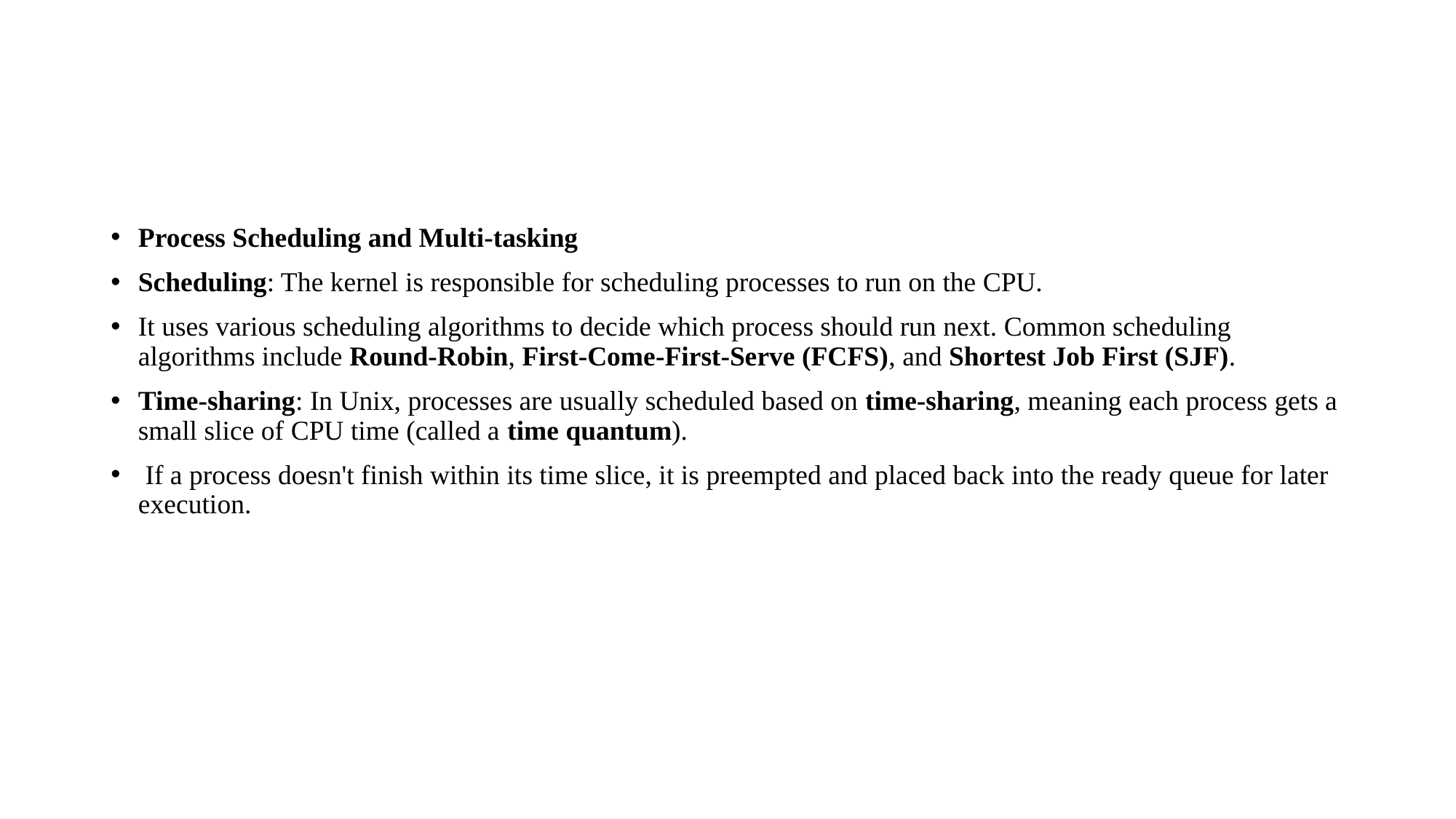

#
Process Scheduling and Multi-tasking
Scheduling: The kernel is responsible for scheduling processes to run on the CPU.
It uses various scheduling algorithms to decide which process should run next. Common scheduling algorithms include Round-Robin, First-Come-First-Serve (FCFS), and Shortest Job First (SJF).
Time-sharing: In Unix, processes are usually scheduled based on time-sharing, meaning each process gets a small slice of CPU time (called a time quantum).
 If a process doesn't finish within its time slice, it is preempted and placed back into the ready queue for later execution.